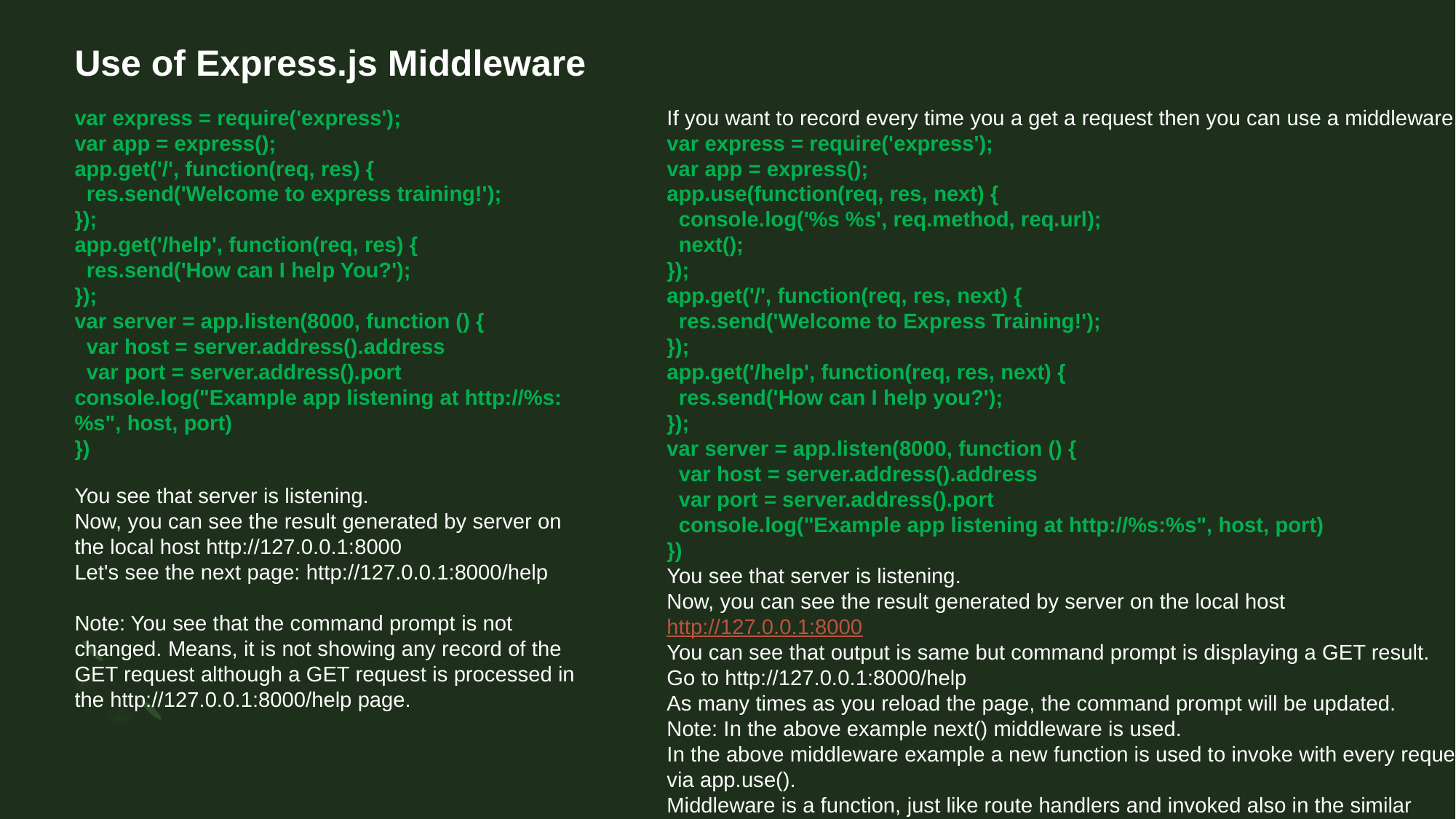

Use of Express.js Middleware
var express = require('express');
var app = express();
app.get('/', function(req, res) {
  res.send('Welcome to express training!');
});
app.get('/help', function(req, res) {
  res.send('How can I help You?');
});
var server = app.listen(8000, function () {
  var host = server.address().address
  var port = server.address().port
console.log("Example app listening at http://%s:%s", host, port)
})

You see that server is listening.
Now, you can see the result generated by server on the local host http://127.0.0.1:8000
Let's see the next page: http://127.0.0.1:8000/help

Note: You see that the command prompt is not changed. Means, it is not showing any record of the GET request although a GET request is processed in the http://127.0.0.1:8000/help page.

If you want to record every time you a get a request then you can use a middleware.
var express = require('express');
var app = express();
app.use(function(req, res, next) {
  console.log('%s %s', req.method, req.url);
  next();
});
app.get('/', function(req, res, next) {
  res.send('Welcome to Express Training!');
});
app.get('/help', function(req, res, next) {
  res.send('How can I help you?');
});
var server = app.listen(8000, function () {
  var host = server.address().address
  var port = server.address().port
  console.log("Example app listening at http://%s:%s", host, port)
})
You see that server is listening.
Now, you can see the result generated by server on the local host http://127.0.0.1:8000
You can see that output is same but command prompt is displaying a GET result.
Go to http://127.0.0.1:8000/help
As many times as you reload the page, the command prompt will be updated.
Note: In the above example next() middleware is used.
In the above middleware example a new function is used to invoke with every request via app.use().
Middleware is a function, just like route handlers and invoked also in the similar manner.
You can add more middlewares above or below using the same API.